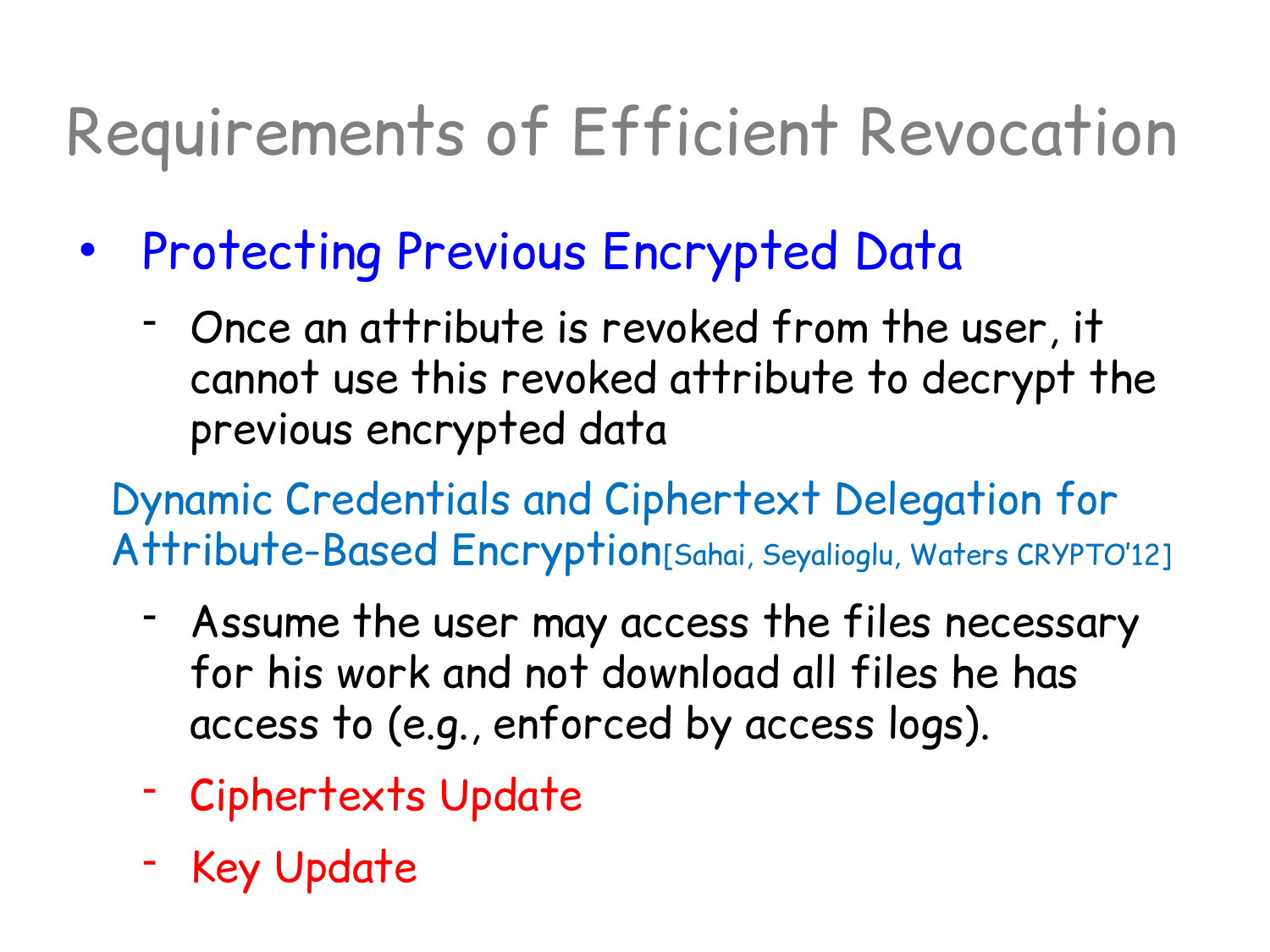

# Requirements of Efficient Revocation

Protecting Previous Encrypted Data
Once an attribute is revoked from the user, it cannot use this revoked attribute to decrypt the previous encrypted data
Dynamic Credentials and Ciphertext Delegation for Attribute-Based Encryption[Sahai, Seyalioglu, Waters CRYPTO’12]
Assume the user may access the files necessary for his work and not download all files he has access to (e.g., enforced by access logs).
Ciphertexts Update
Key Update